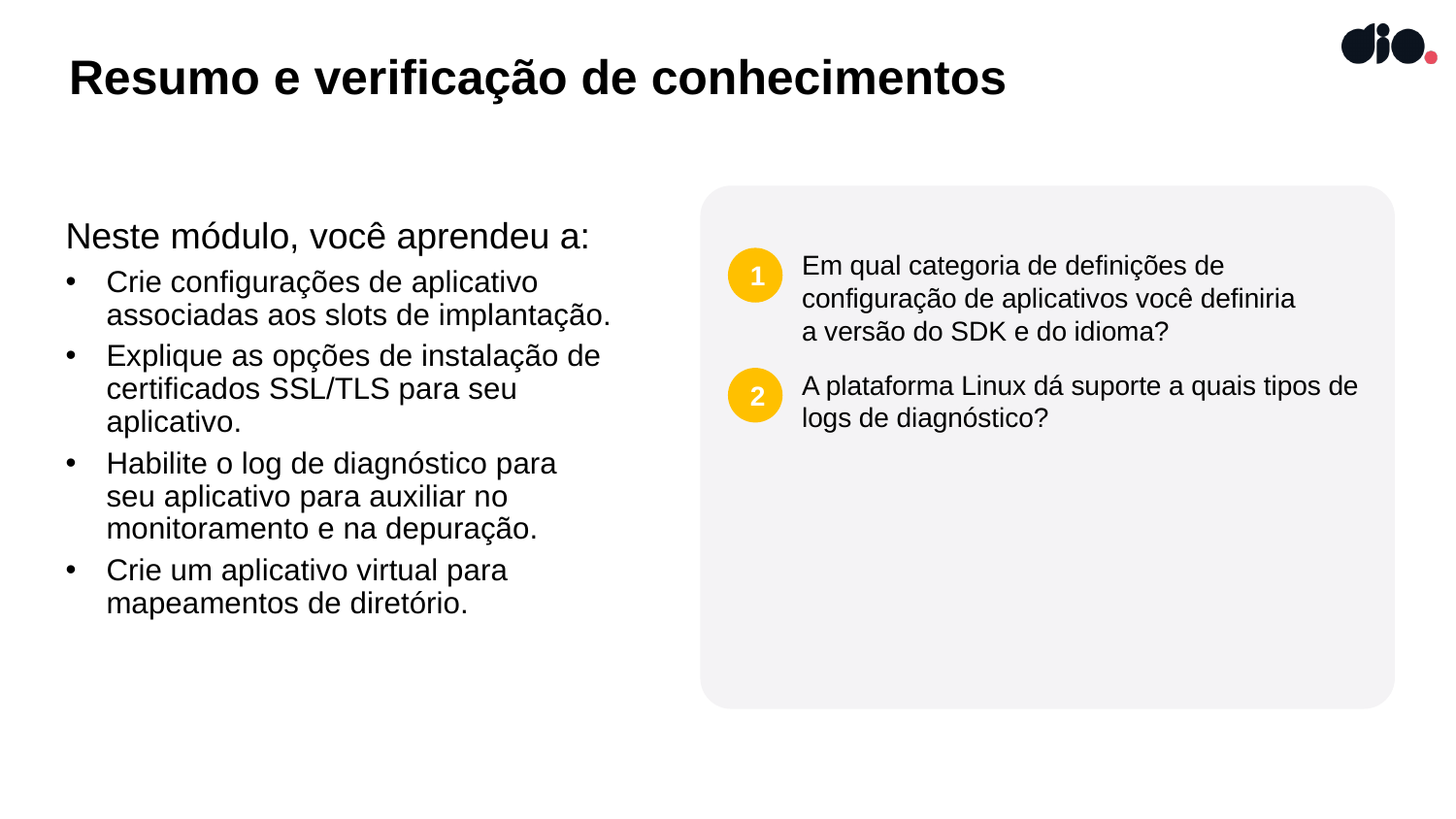

# Resumo e verificação de conhecimentos
Neste módulo, você aprendeu a:
Crie configurações de aplicativo associadas aos slots de implantação.
Explique as opções de instalação de certificados SSL/TLS para seu aplicativo.
Habilite o log de diagnóstico para
seu aplicativo para auxiliar no monitoramento e na depuração.
Crie um aplicativo virtual para mapeamentos de diretório.

1
Em qual categoria de definições de configuração de aplicativos você definiria a versão do SDK e do idioma?
2
A plataforma Linux dá suporte a quais tipos de logs de diagnóstico?